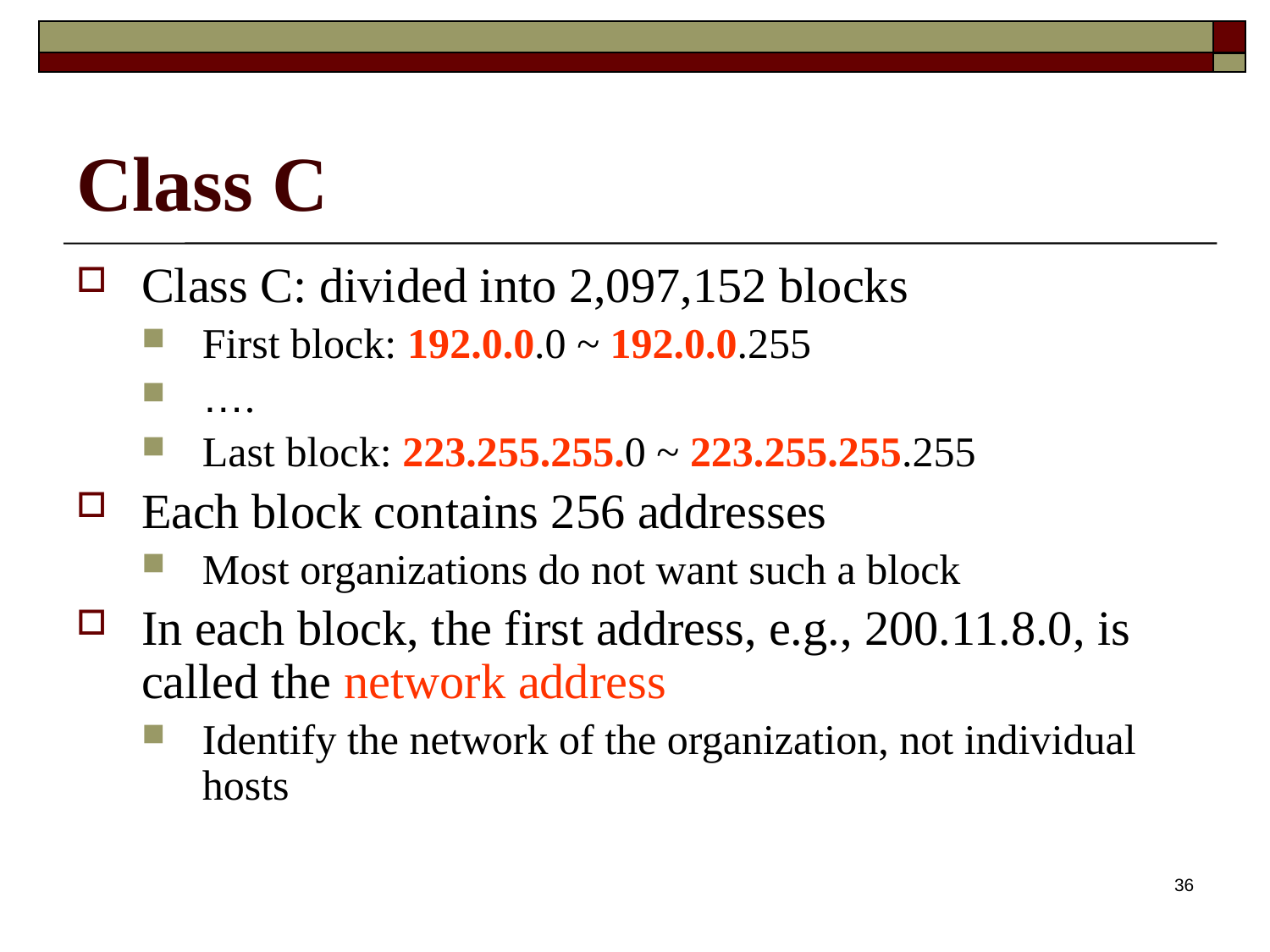

# Class C
Class C: divided into 2,097,152 blocks
First block: 192.0.0.0 ~ 192.0.0.255
….
Last block: 223.255.255.0 ~ 223.255.255.255
Each block contains 256 addresses
Most organizations do not want such a block
In each block, the first address, e.g., 200.11.8.0, is called the network address
Identify the network of the organization, not individual hosts
36